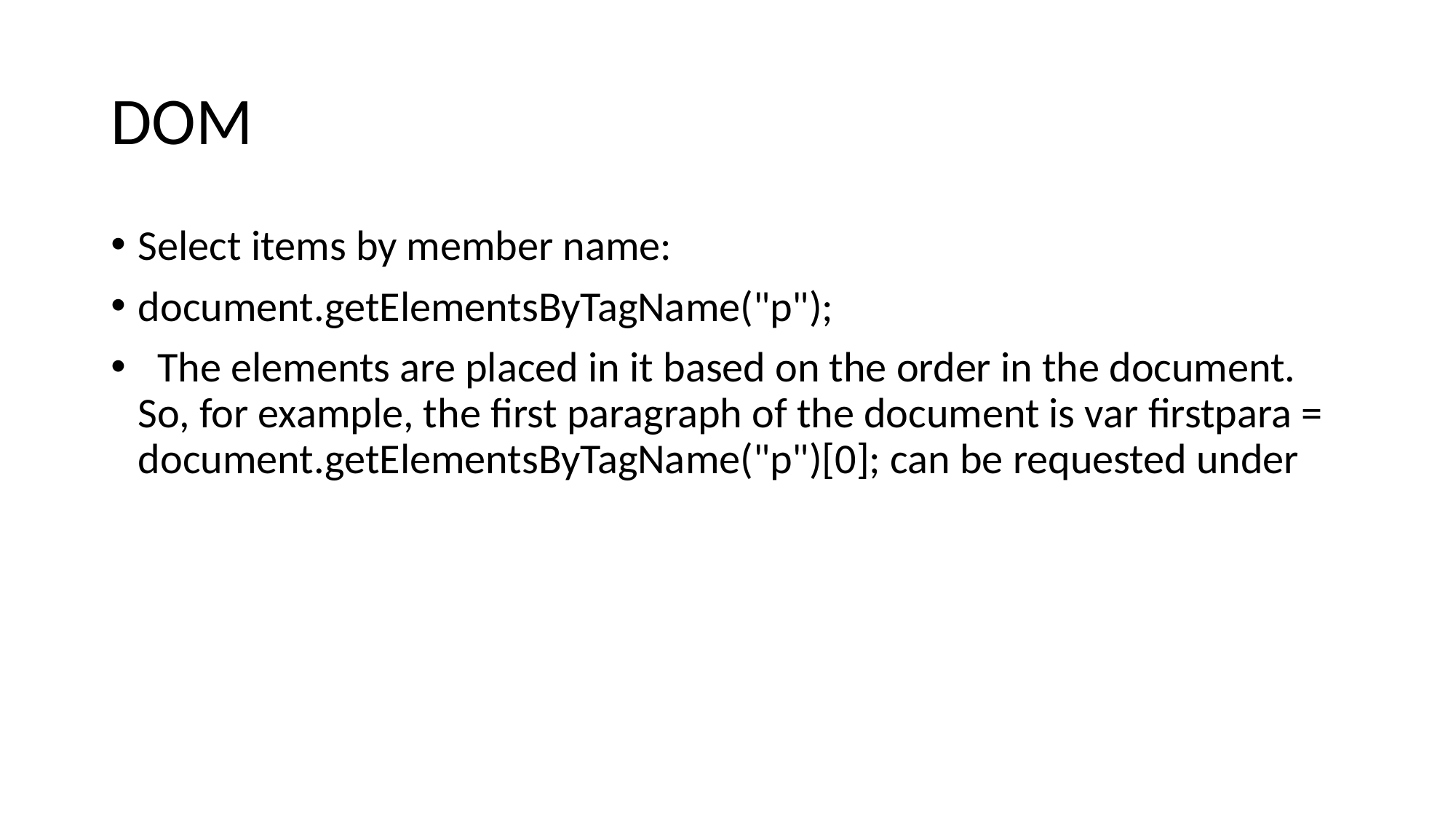

# DOM
Select items by member name:
document.getElementsByTagName("p");
  The elements are placed in it based on the order in the document. So, for example, the first paragraph of the document is var firstpara = document.getElementsByTagName("p")[0]; can be requested under